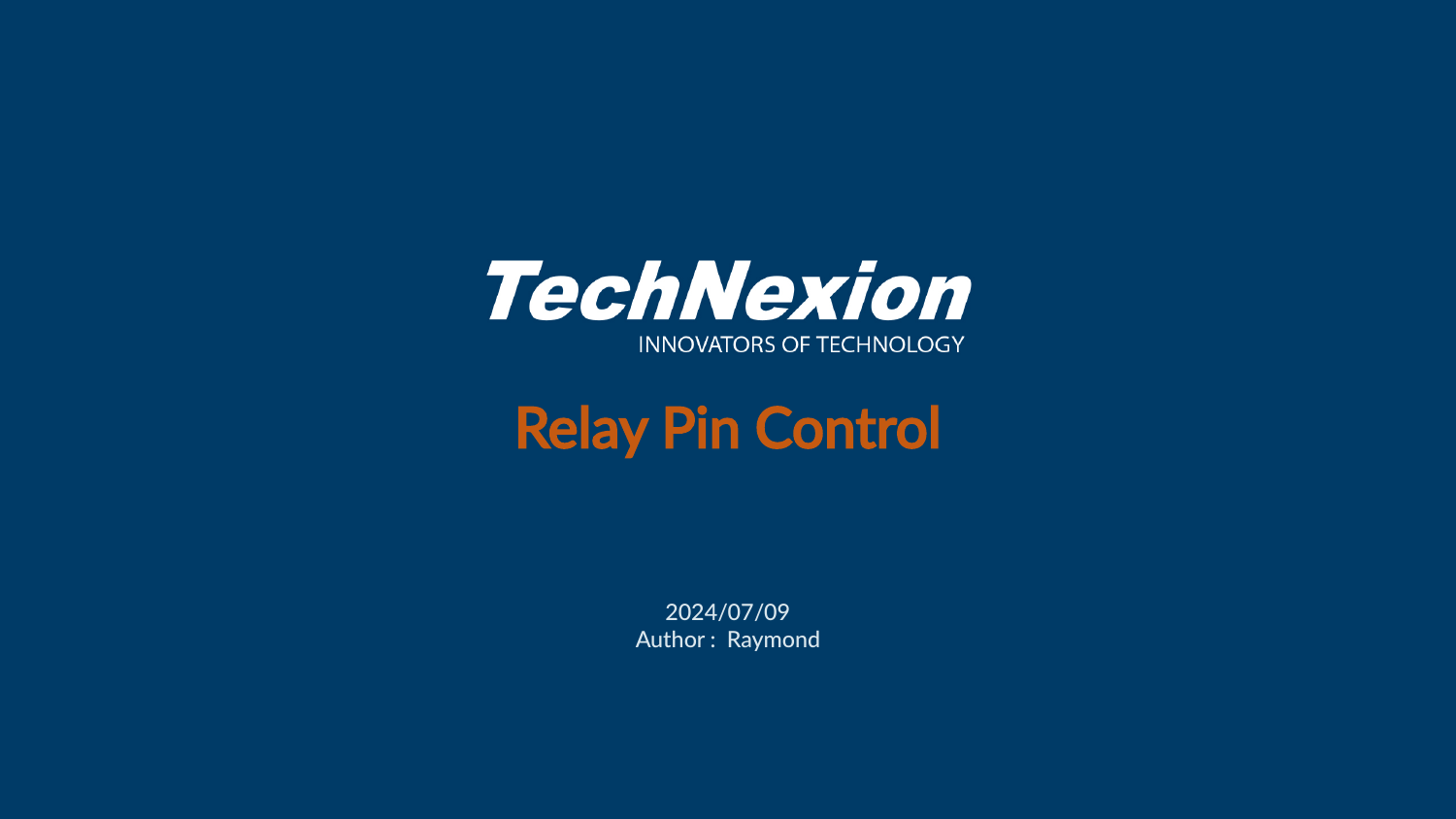

Relay Pin Control
2024/07/09
Author :  Raymond